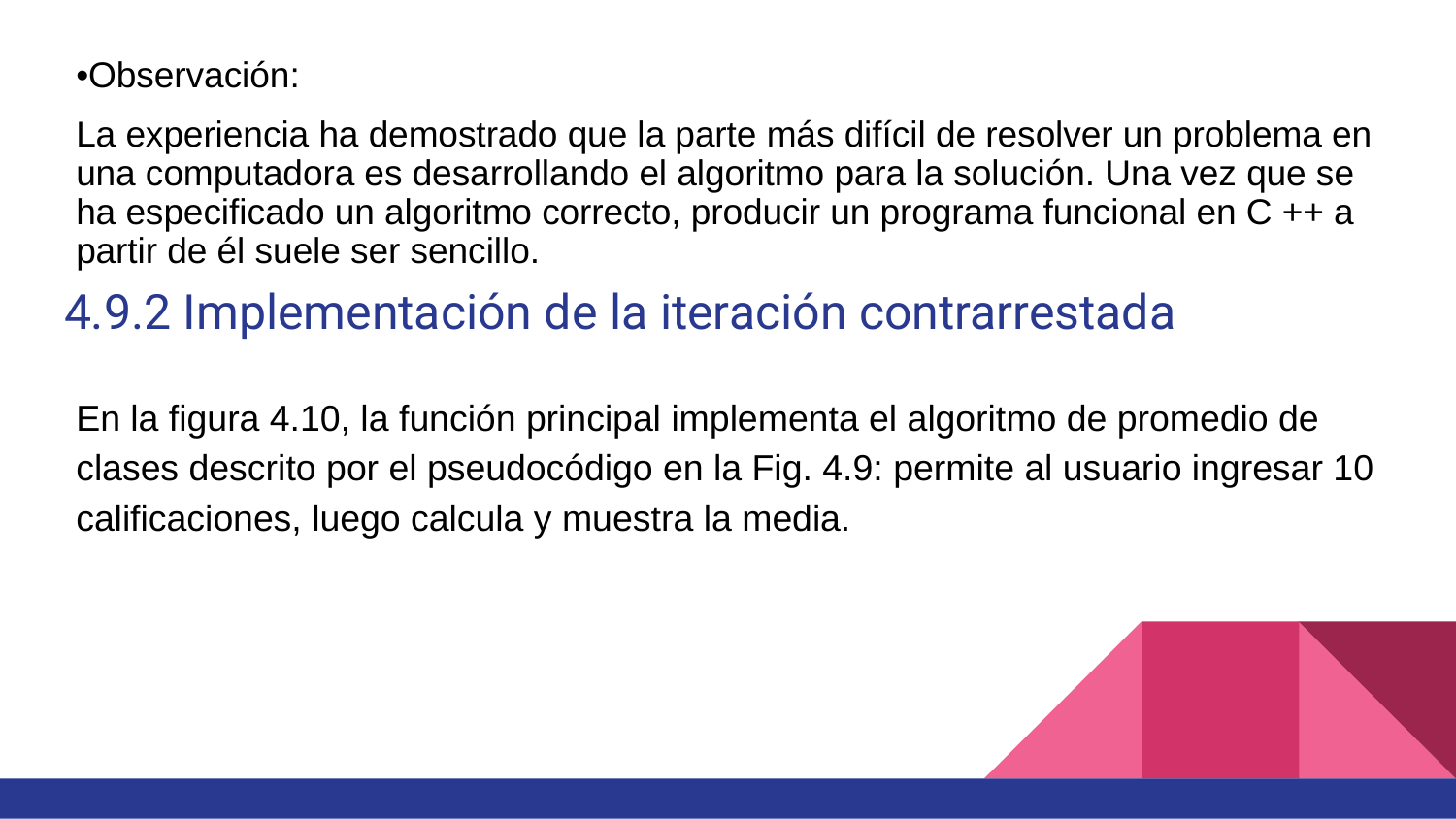

•Observación:
La experiencia ha demostrado que la parte más difícil de resolver un problema en una computadora es desarrollando el algoritmo para la solución. Una vez que se ha especificado un algoritmo correcto, producir un programa funcional en C ++ a partir de él suele ser sencillo.

# 4.9.2 Implementación de la iteración contrarrestada
En la figura 4.10, la función principal implementa el algoritmo de promedio de clases descrito por el pseudocódigo en la Fig. 4.9: permite al usuario ingresar 10 calificaciones, luego calcula y muestra la media.